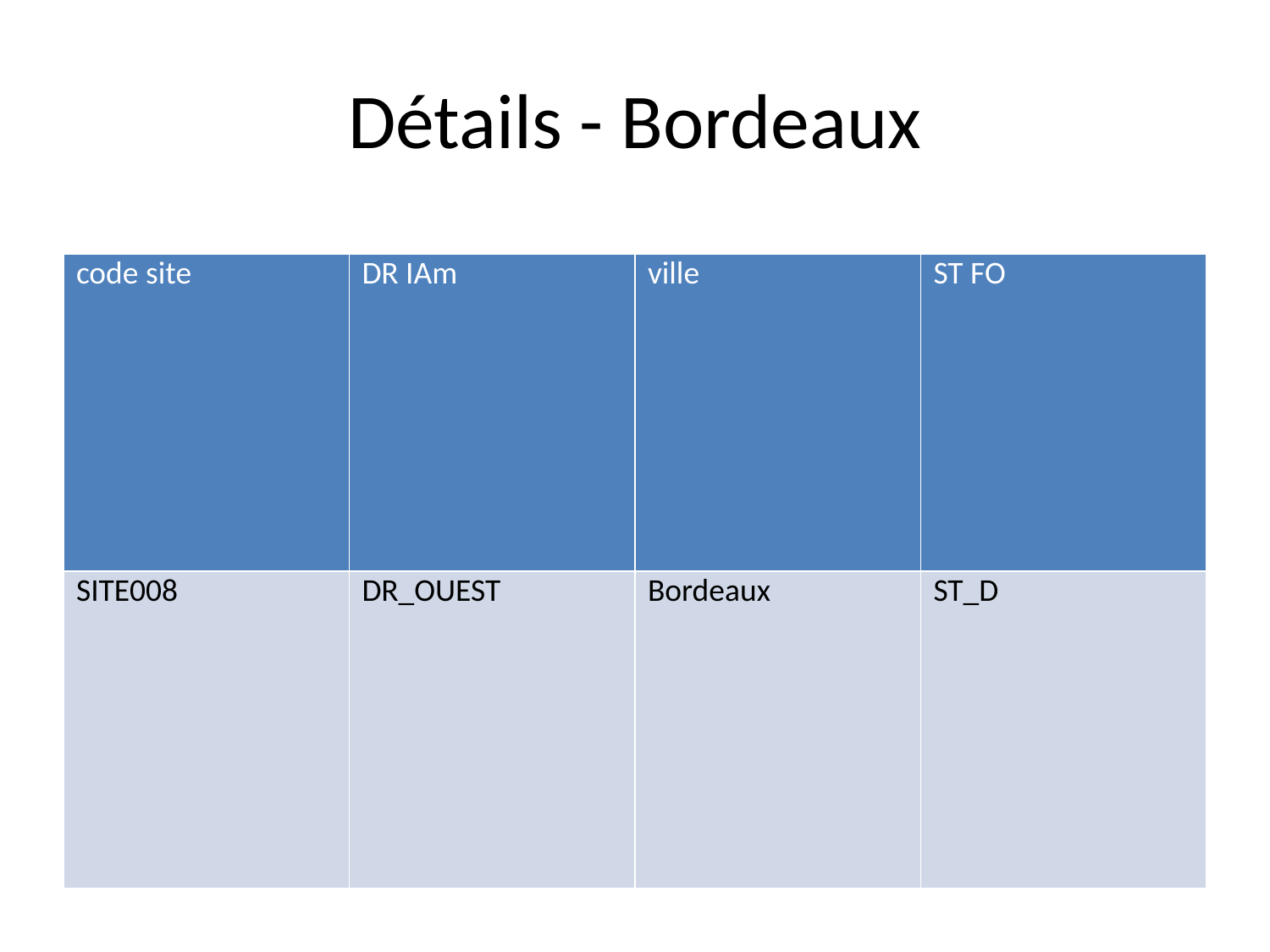

# Détails - Bordeaux

| code site | DR IAm | ville | ST FO |
| --- | --- | --- | --- |
| SITE008 | DR\_OUEST | Bordeaux | ST\_D |